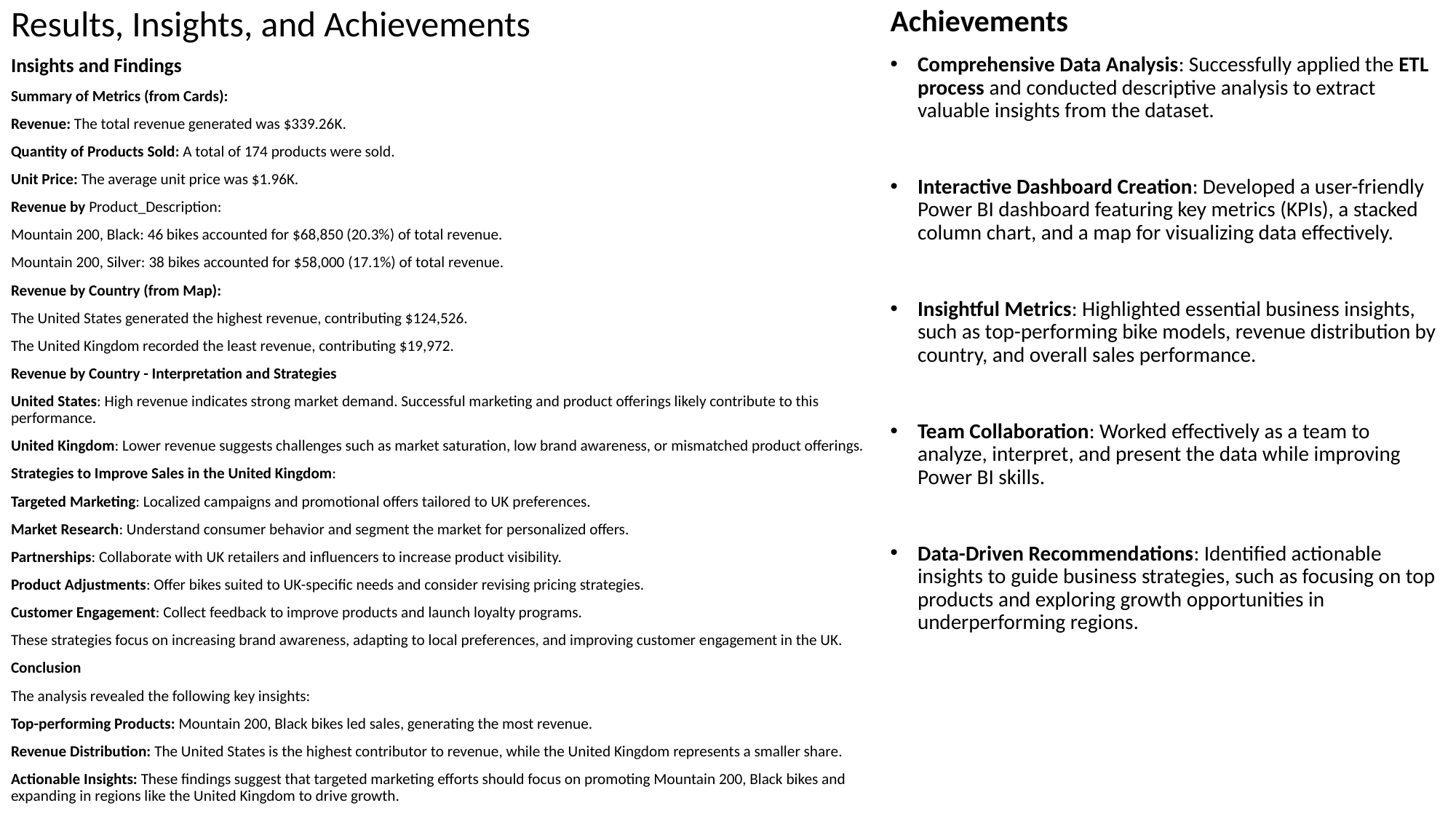

# Results, Insights, and Achievements
Achievements
Comprehensive Data Analysis: Successfully applied the ETL process and conducted descriptive analysis to extract valuable insights from the dataset.

Interactive Dashboard Creation: Developed a user-friendly Power BI dashboard featuring key metrics (KPIs), a stacked column chart, and a map for visualizing data effectively.

Insightful Metrics: Highlighted essential business insights, such as top-performing bike models, revenue distribution by country, and overall sales performance.

Team Collaboration: Worked effectively as a team to analyze, interpret, and present the data while improving Power BI skills.

Data-Driven Recommendations: Identified actionable insights to guide business strategies, such as focusing on top products and exploring growth opportunities in underperforming regions.
Insights and Findings
Summary of Metrics (from Cards):
Revenue: The total revenue generated was $339.26K.
Quantity of Products Sold: A total of 174 products were sold.
Unit Price: The average unit price was $1.96K.
Revenue by Product_Description:
Mountain 200, Black: 46 bikes accounted for $68,850 (20.3%) of total revenue.
Mountain 200, Silver: 38 bikes accounted for $58,000 (17.1%) of total revenue.
Revenue by Country (from Map):
The United States generated the highest revenue, contributing $124,526.
The United Kingdom recorded the least revenue, contributing $19,972.
Revenue by Country - Interpretation and Strategies
United States: High revenue indicates strong market demand. Successful marketing and product offerings likely contribute to this performance.
United Kingdom: Lower revenue suggests challenges such as market saturation, low brand awareness, or mismatched product offerings.
Strategies to Improve Sales in the United Kingdom:
Targeted Marketing: Localized campaigns and promotional offers tailored to UK preferences.
Market Research: Understand consumer behavior and segment the market for personalized offers.
Partnerships: Collaborate with UK retailers and influencers to increase product visibility.
Product Adjustments: Offer bikes suited to UK-specific needs and consider revising pricing strategies.
Customer Engagement: Collect feedback to improve products and launch loyalty programs.
These strategies focus on increasing brand awareness, adapting to local preferences, and improving customer engagement in the UK.
Conclusion
The analysis revealed the following key insights:
Top-performing Products: Mountain 200, Black bikes led sales, generating the most revenue.
Revenue Distribution: The United States is the highest contributor to revenue, while the United Kingdom represents a smaller share.
Actionable Insights: These findings suggest that targeted marketing efforts should focus on promoting Mountain 200, Black bikes and expanding in regions like the United Kingdom to drive growth.